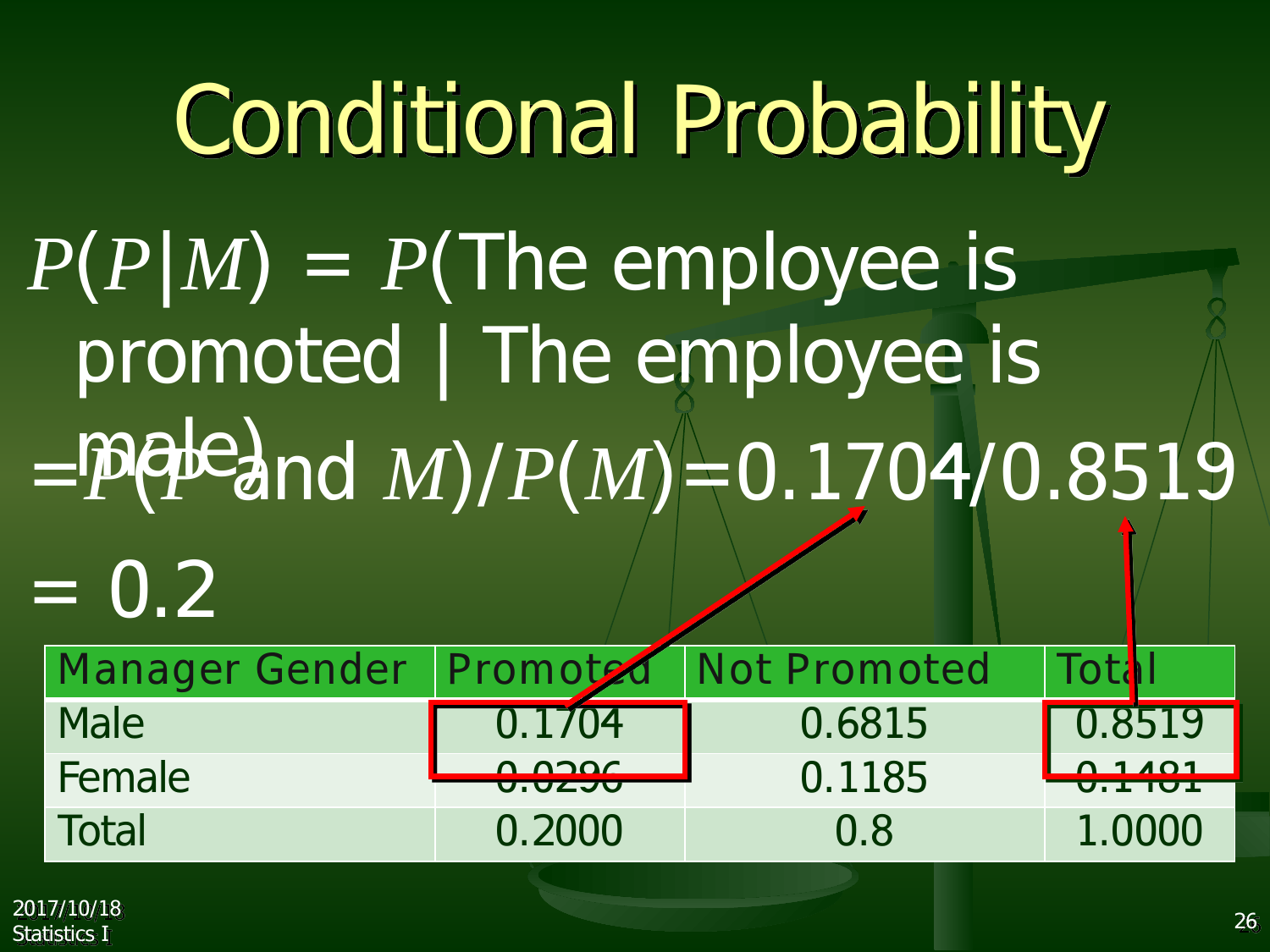

# Conditional Probability
P(P|M) = P(The employee is promoted | The employee is male)
=P(P and M)/P(M)=0.1704/0.8519

= 0.2
| Manager Gender | Promoted | Not Promoted | Total |
| --- | --- | --- | --- |
| Male | 0.1704 | 0.6815 | 0.8519 |
| Female | 0.0296 | 0.1185 | 0.1481 |
| Total | 0.2000 | 0.8 | 1.0000 |

2017/10/18
Statistics I
26